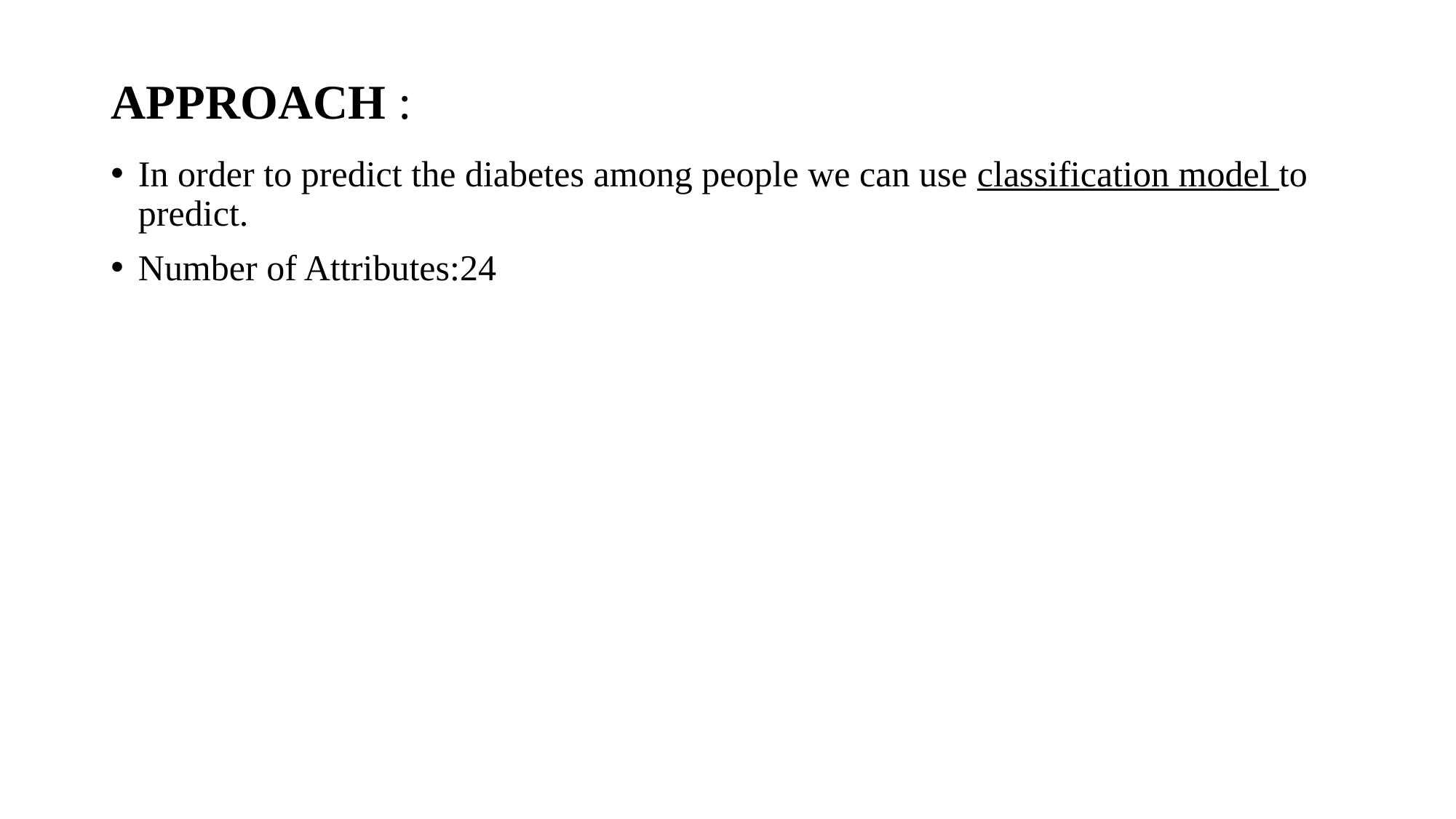

# APPROACH :
In order to predict the diabetes among people we can use classification model to predict.
Number of Attributes:24